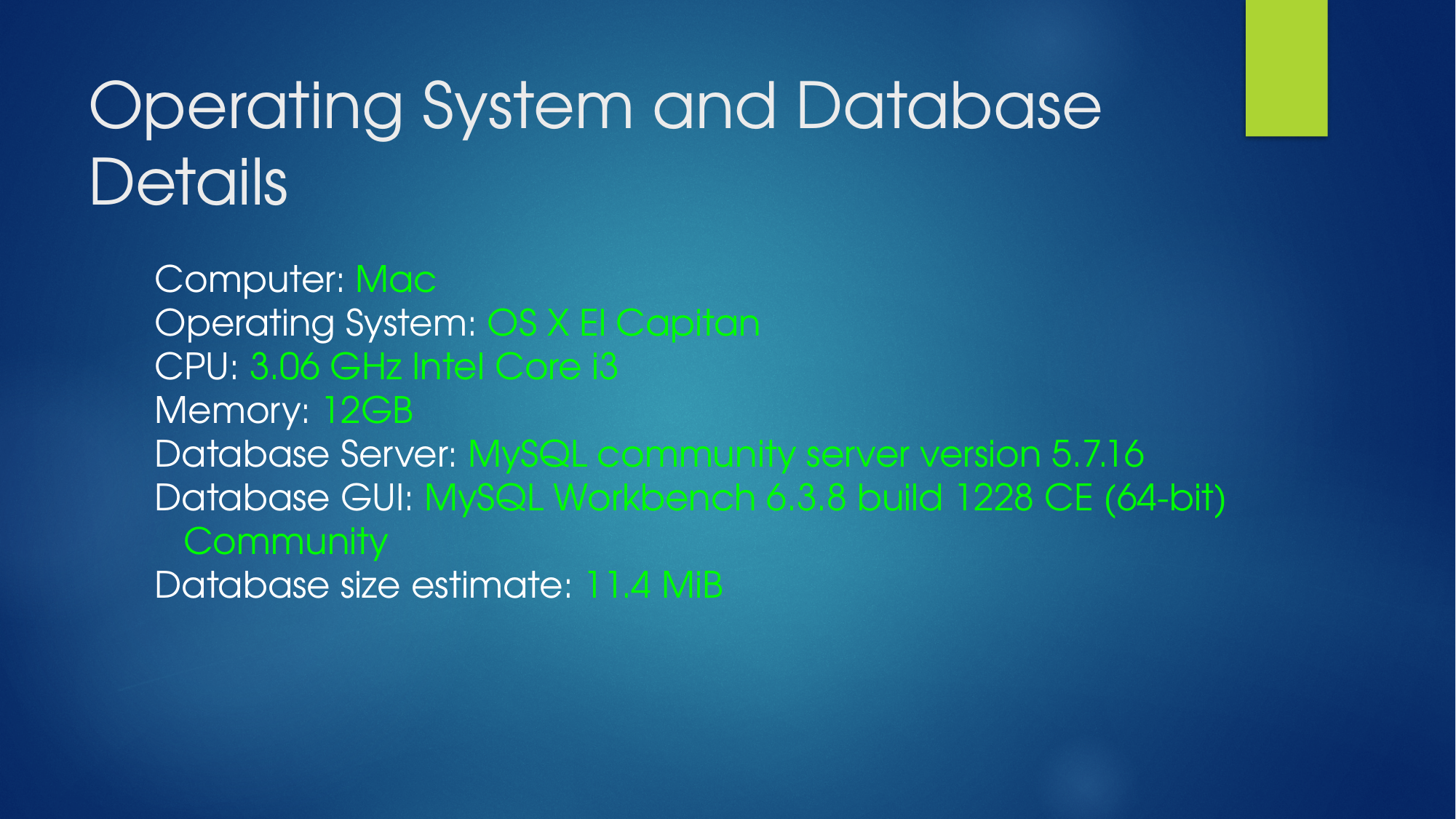

# Operating System and Database Details
Computer: Mac
Operating System: OS X El Capitan
CPU: 3.06 GHz Intel Core i3
Memory: 12GB
Database Server: MySQL community server version 5.7.16
Database GUI: MySQL Workbench 6.3.8 build 1228 CE (64-bit) Community
Database size estimate: 11.4 MiB